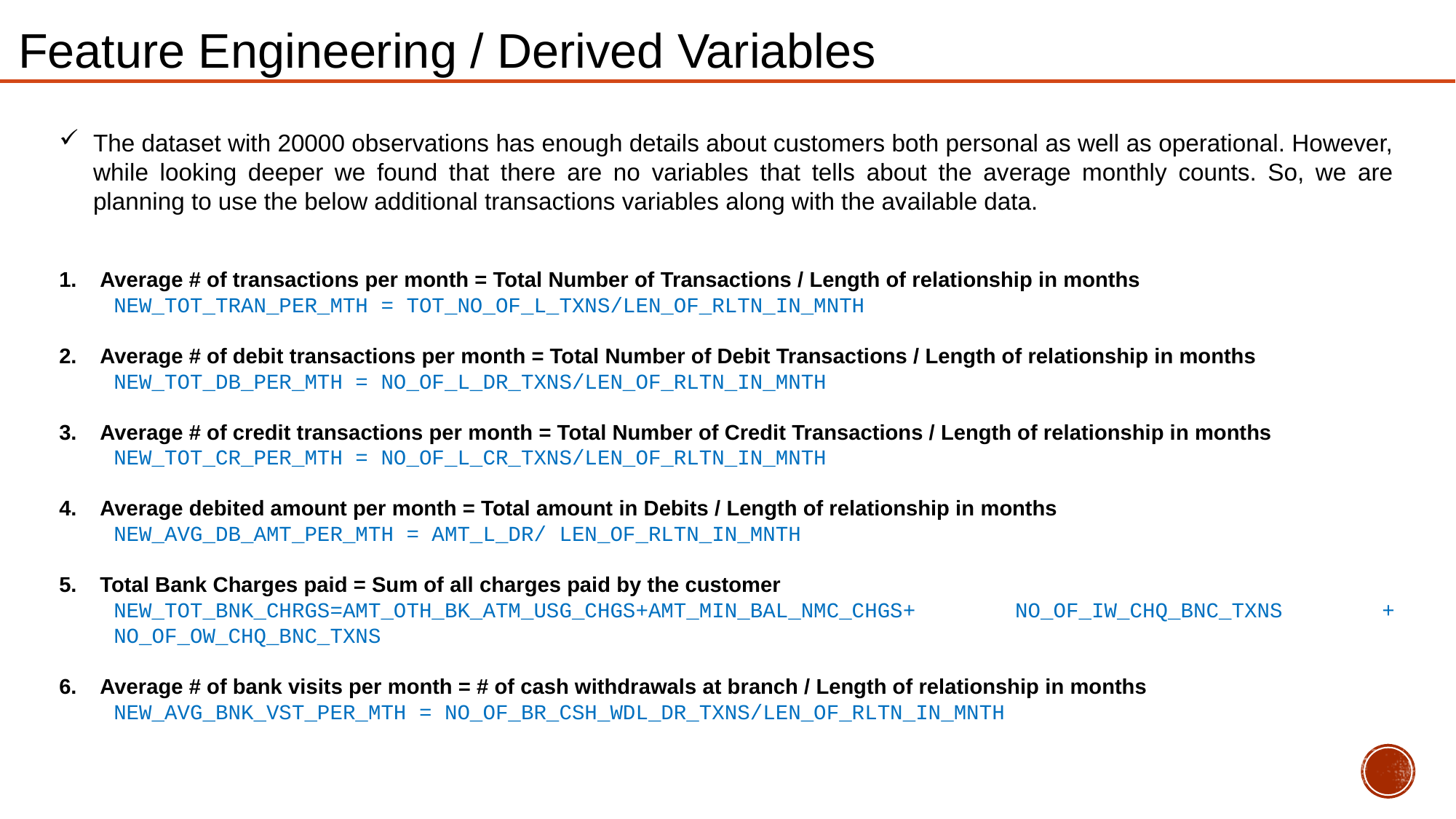

Feature Engineering / Derived Variables

The dataset with 20000 observations has enough details about customers both personal as well as operational. However, while looking deeper we found that there are no variables that tells about the average monthly counts. So, we are planning to use the below additional transactions variables along with the available data.

Average # of transactions per month = Total Number of Transactions / Length of relationship in months
NEW_TOT_TRAN_PER_MTH = TOT_NO_OF_L_TXNS/LEN_OF_RLTN_IN_MNTH

Average # of debit transactions per month = Total Number of Debit Transactions / Length of relationship in months
NEW_TOT_DB_PER_MTH = NO_OF_L_DR_TXNS/LEN_OF_RLTN_IN_MNTH

Average # of credit transactions per month = Total Number of Credit Transactions / Length of relationship in months
NEW_TOT_CR_PER_MTH = NO_OF_L_CR_TXNS/LEN_OF_RLTN_IN_MNTH

Average debited amount per month = Total amount in Debits / Length of relationship in months
NEW_AVG_DB_AMT_PER_MTH = AMT_L_DR/ LEN_OF_RLTN_IN_MNTH

Total Bank Charges paid = Sum of all charges paid by the customer
NEW_TOT_BNK_CHRGS=AMT_OTH_BK_ATM_USG_CHGS+AMT_MIN_BAL_NMC_CHGS+ NO_OF_IW_CHQ_BNC_TXNS + NO_OF_OW_CHQ_BNC_TXNS

Average # of bank visits per month = # of cash withdrawals at branch / Length of relationship in months
NEW_AVG_BNK_VST_PER_MTH = NO_OF_BR_CSH_WDL_DR_TXNS/LEN_OF_RLTN_IN_MNTH